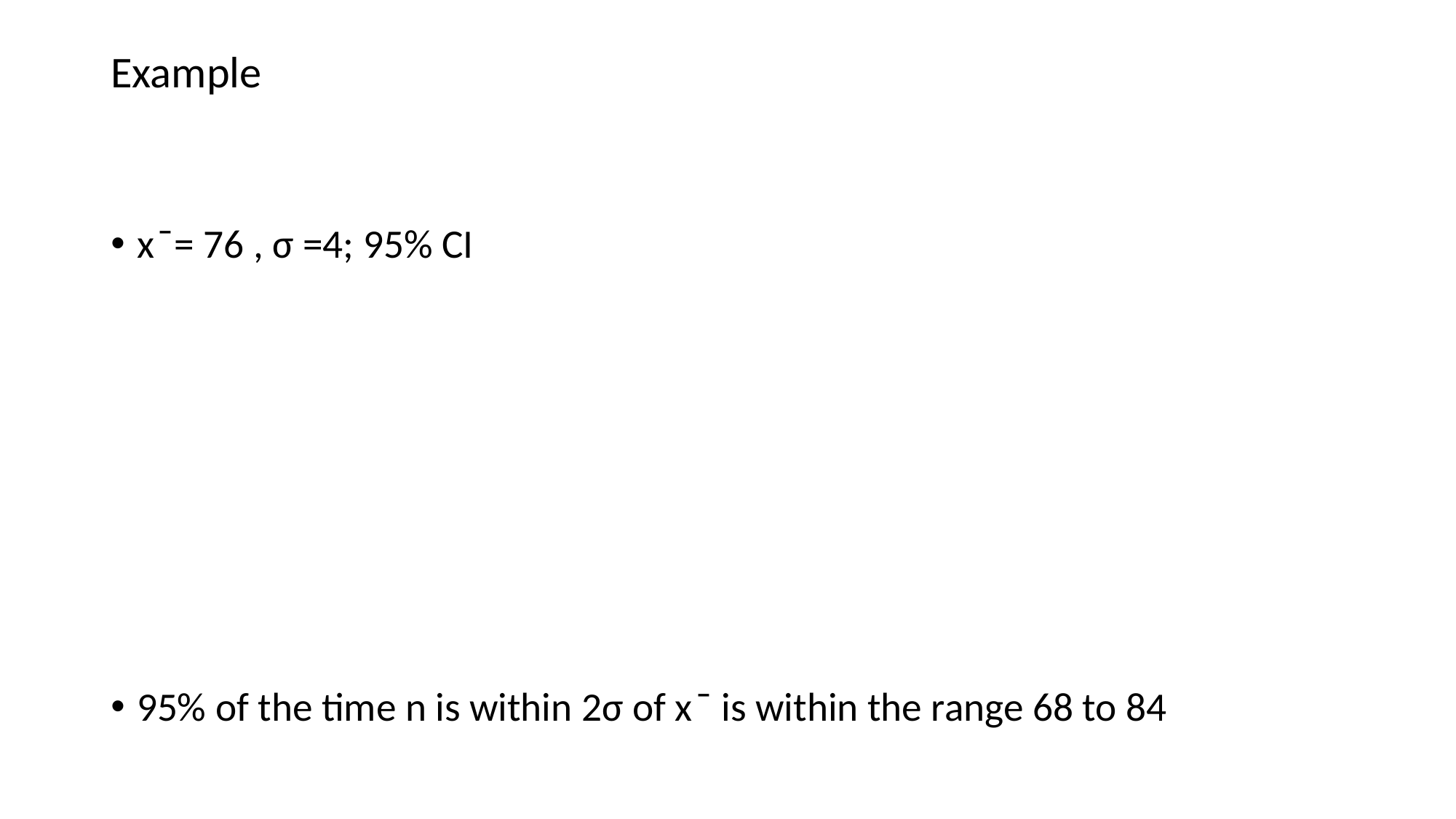

# Example
x ̄ = 76 , σ =4; 95% CI

95% of the time n is within 2σ of x ̄  is within the range 68 to 84